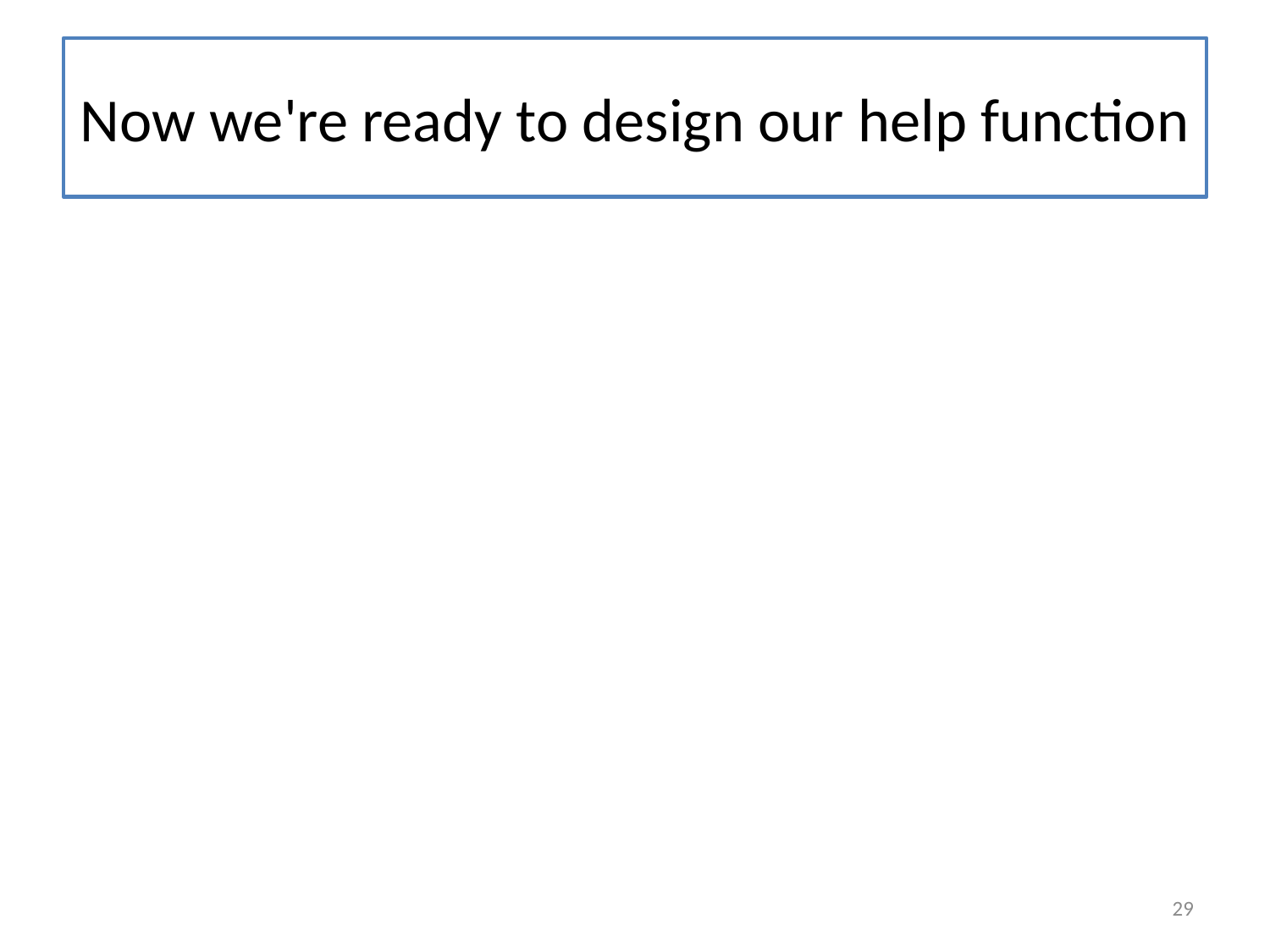

# Now we're ready to design our help function

29